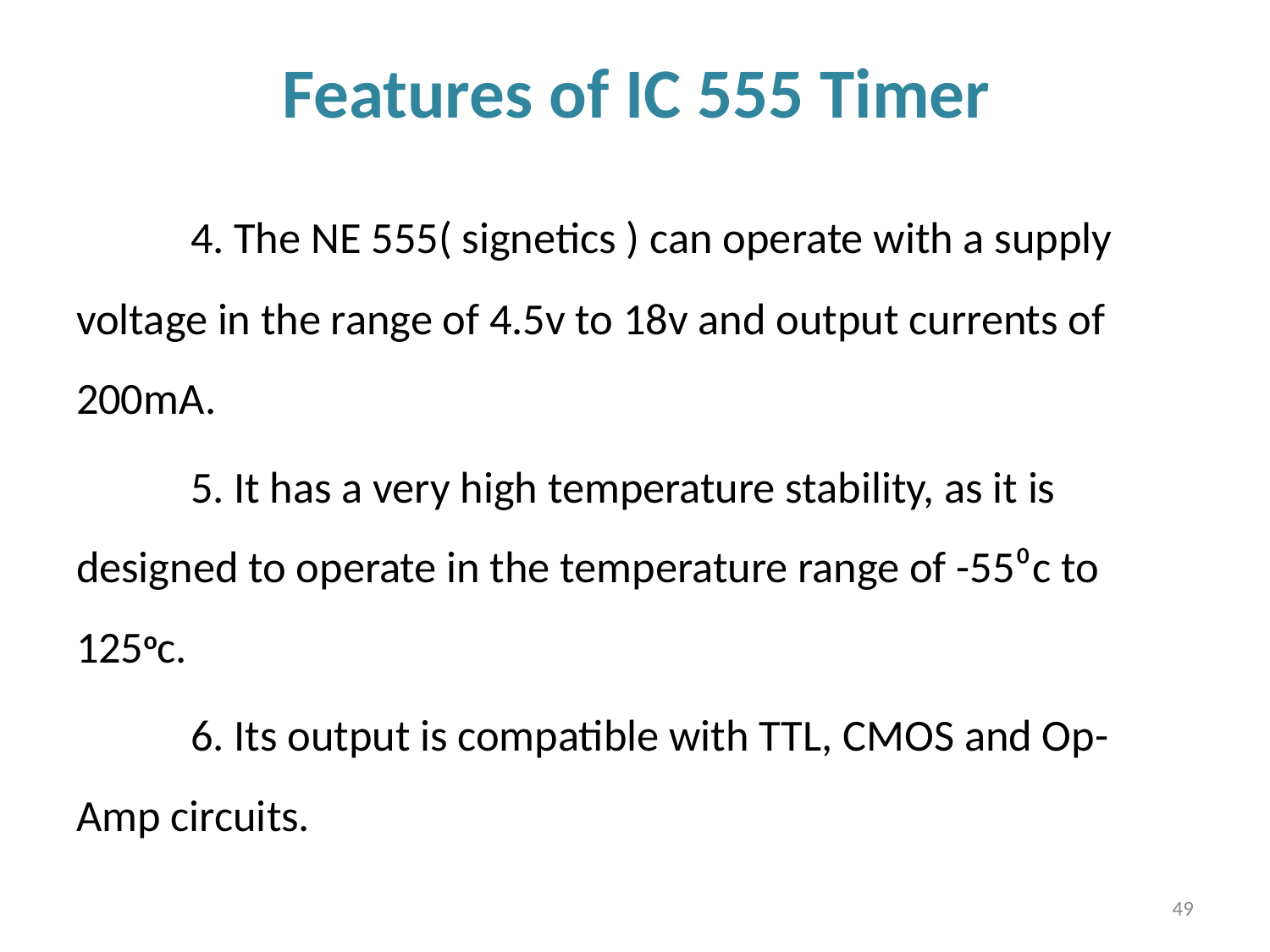

# Features of IC 555 Timer
	4. The NE 555( signetics ) can operate with a supply voltage in the range of 4.5v to 18v and output currents of 200mA.
	5. It has a very high temperature stability, as it is designed to operate in the temperature range of -55⁰c to 125oc.
	6. Its output is compatible with TTL, CMOS and Op-Amp circuits.
49